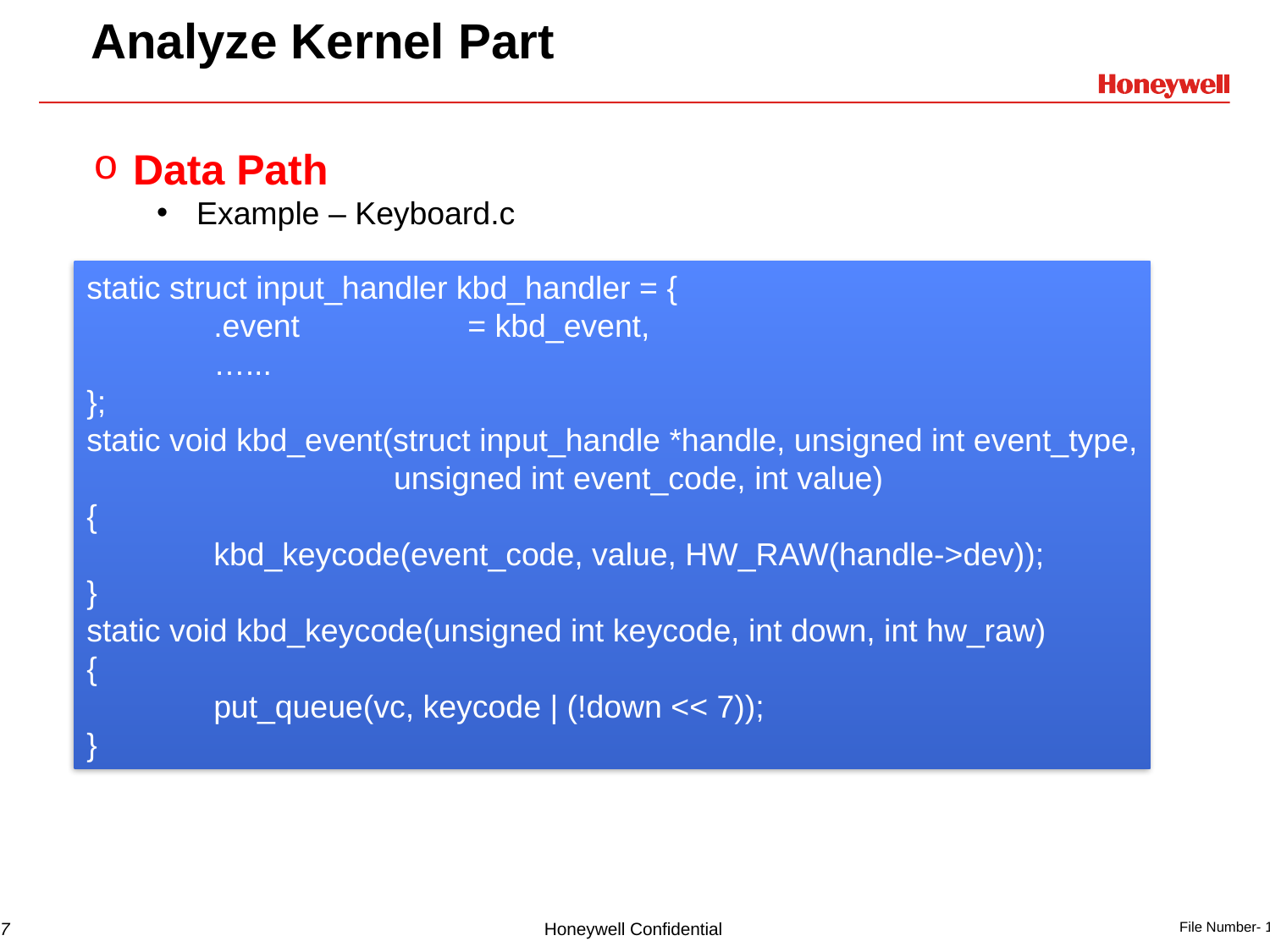

# Analyze Kernel Part
Data Path
Example – Keyboard.c
static struct input_handler kbd_handler = {
	.event		= kbd_event,
	…...
};
static void kbd_event(struct input_handle *handle, unsigned int event_type,
		      unsigned int event_code, int value)
{
	kbd_keycode(event_code, value, HW_RAW(handle->dev));
}
static void kbd_keycode(unsigned int keycode, int down, int hw_raw)
{
	put_queue(vc, keycode | (!down << 7));
}